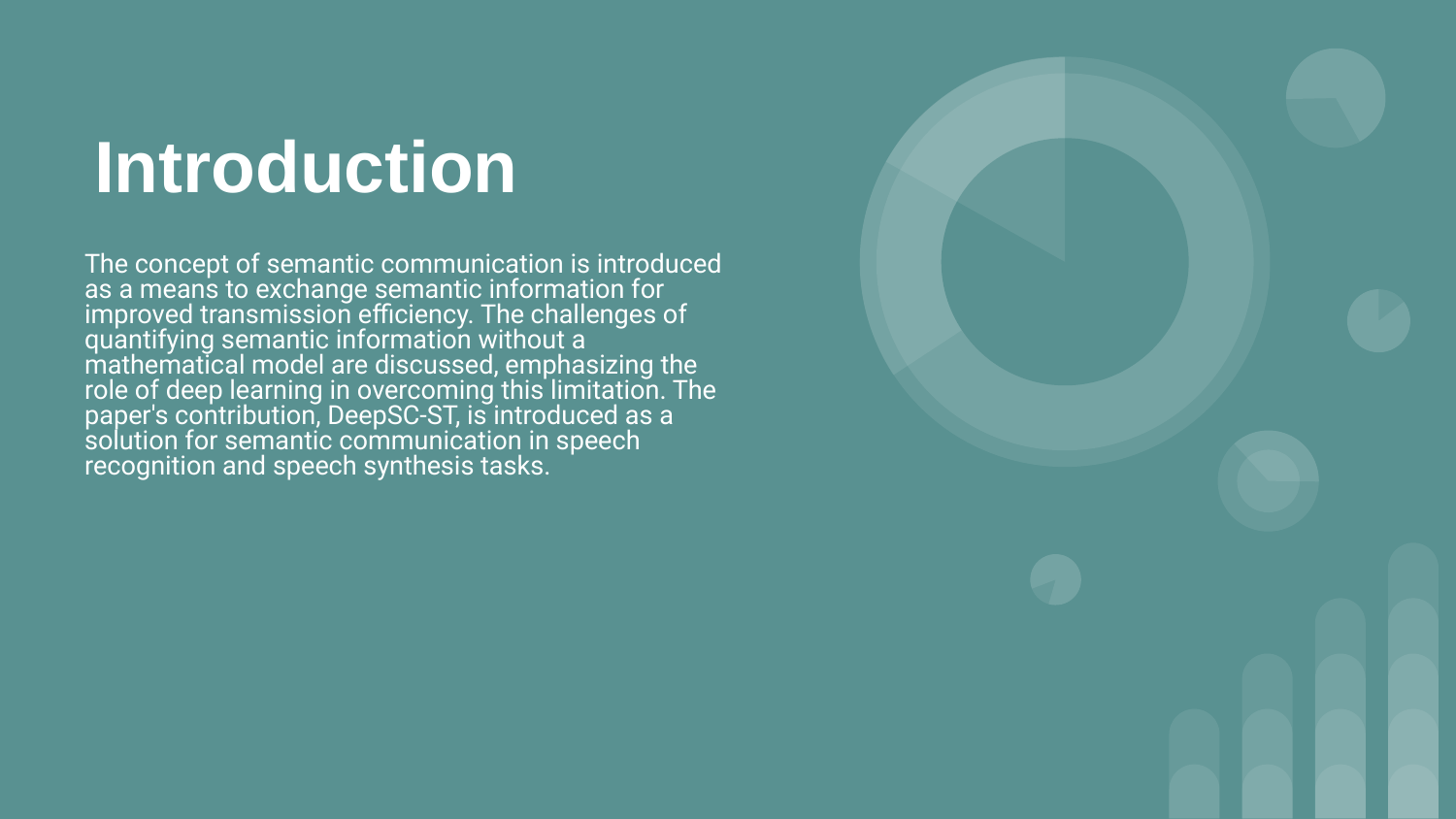

# Introduction
The concept of semantic communication is introduced as a means to exchange semantic information for improved transmission efficiency. The challenges of quantifying semantic information without a mathematical model are discussed, emphasizing the role of deep learning in overcoming this limitation. The paper's contribution, DeepSC-ST, is introduced as a solution for semantic communication in speech recognition and speech synthesis tasks.